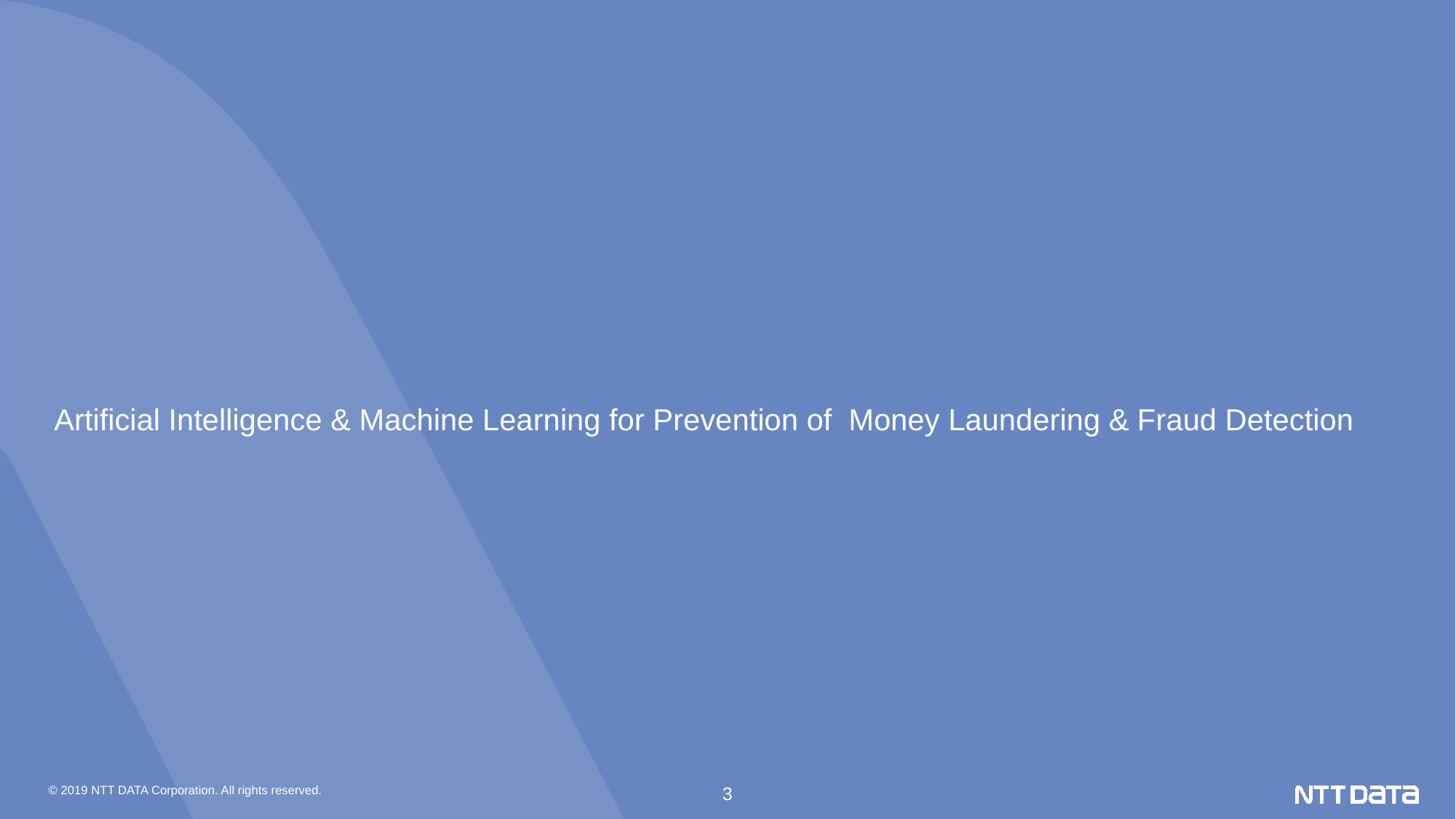

Artificial Intelligence & Machine Learning for Prevention of  Money Laundering & Fraud Detection